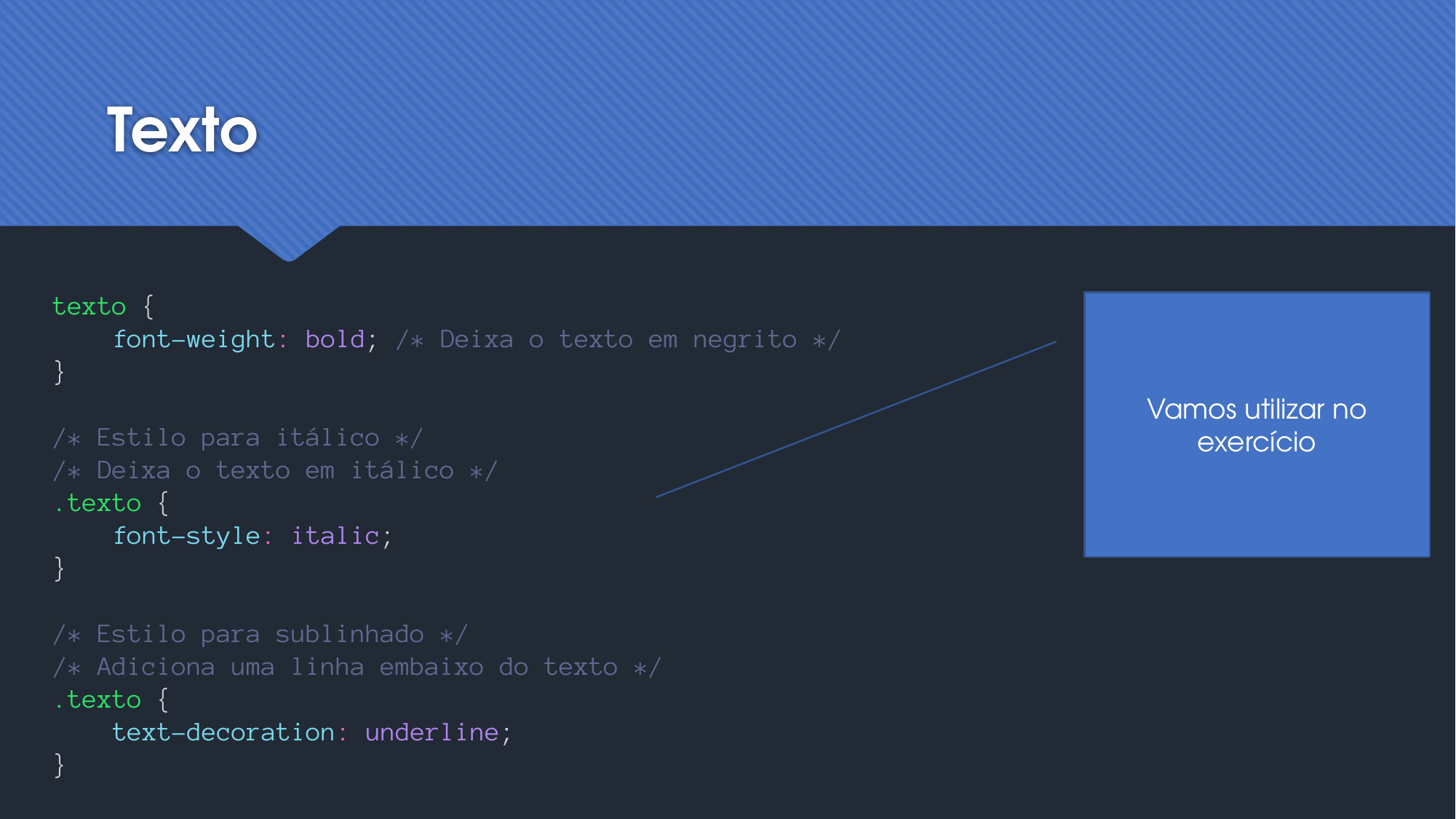

# Texto
texto {
    font-weight: bold; /* Deixa o texto em negrito */
}
/* Estilo para itálico */
/* Deixa o texto em itálico */
.texto {
    font-style: italic;
}
/* Estilo para sublinhado */
/* Adiciona uma linha embaixo do texto */
.texto {
    text-decoration: underline;
}

Vamos utilizar no exercício